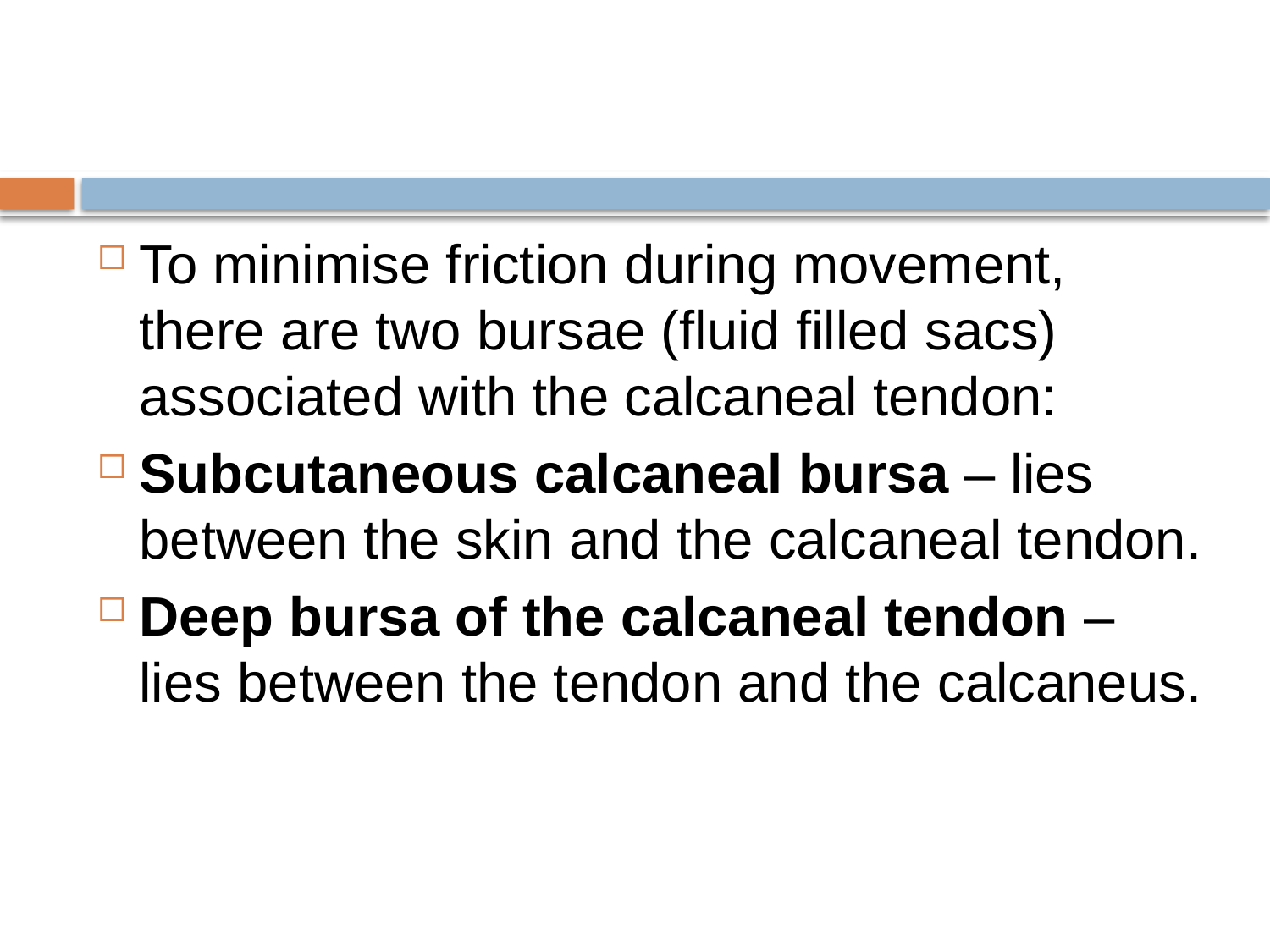

#
To minimise friction during movement, there are two bursae (fluid filled sacs) associated with the calcaneal tendon:
Subcutaneous calcaneal bursa – lies between the skin and the calcaneal tendon.
Deep bursa of the calcaneal tendon – lies between the tendon and the calcaneus.